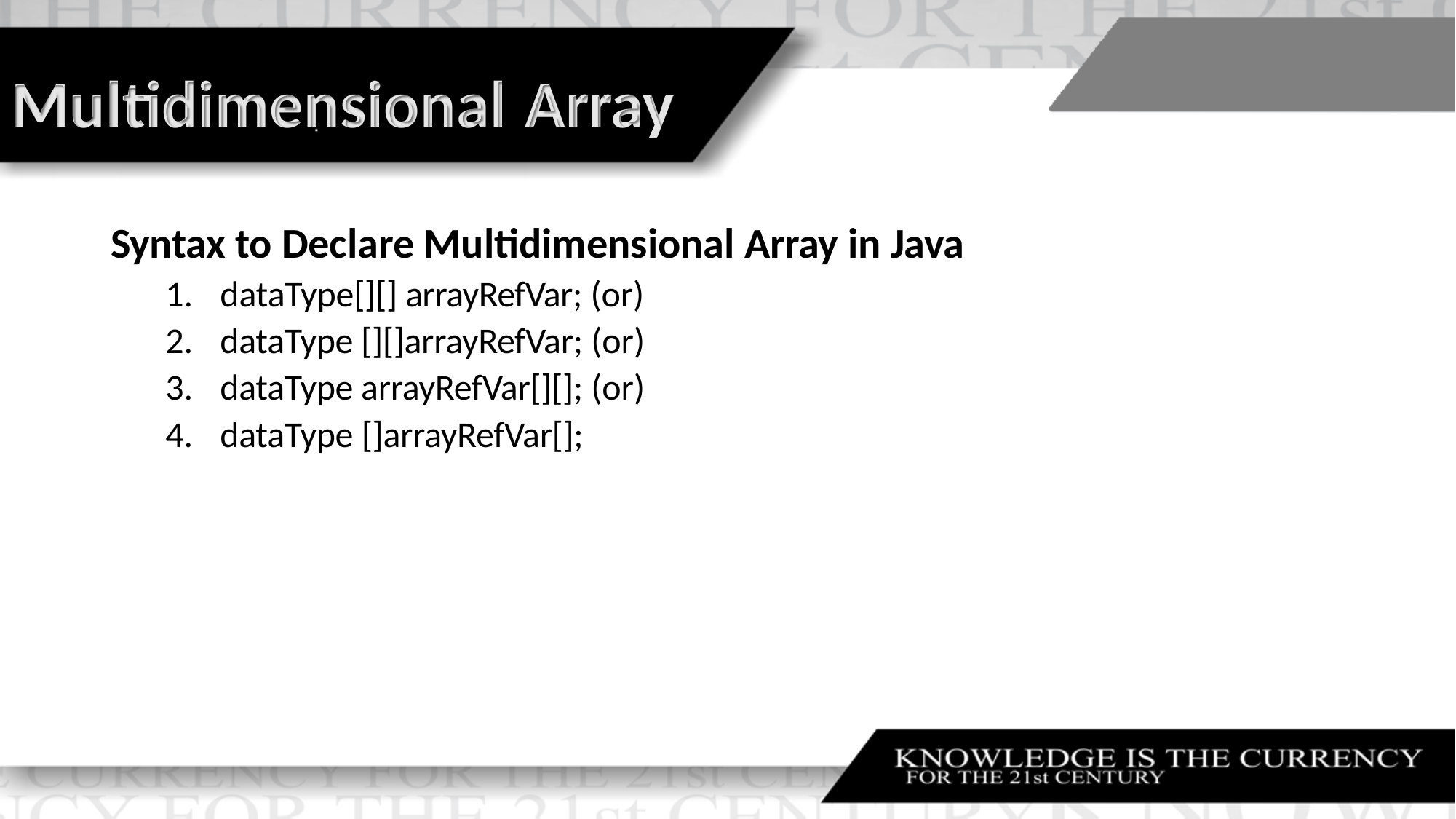

# Multidimensional Array
Syntax to Declare Multidimensional Array in Java
dataType[][] arrayRefVar; (or)
dataType [][]arrayRefVar; (or)
dataType arrayRefVar[][]; (or)
dataType []arrayRefVar[];
•	Author Detail